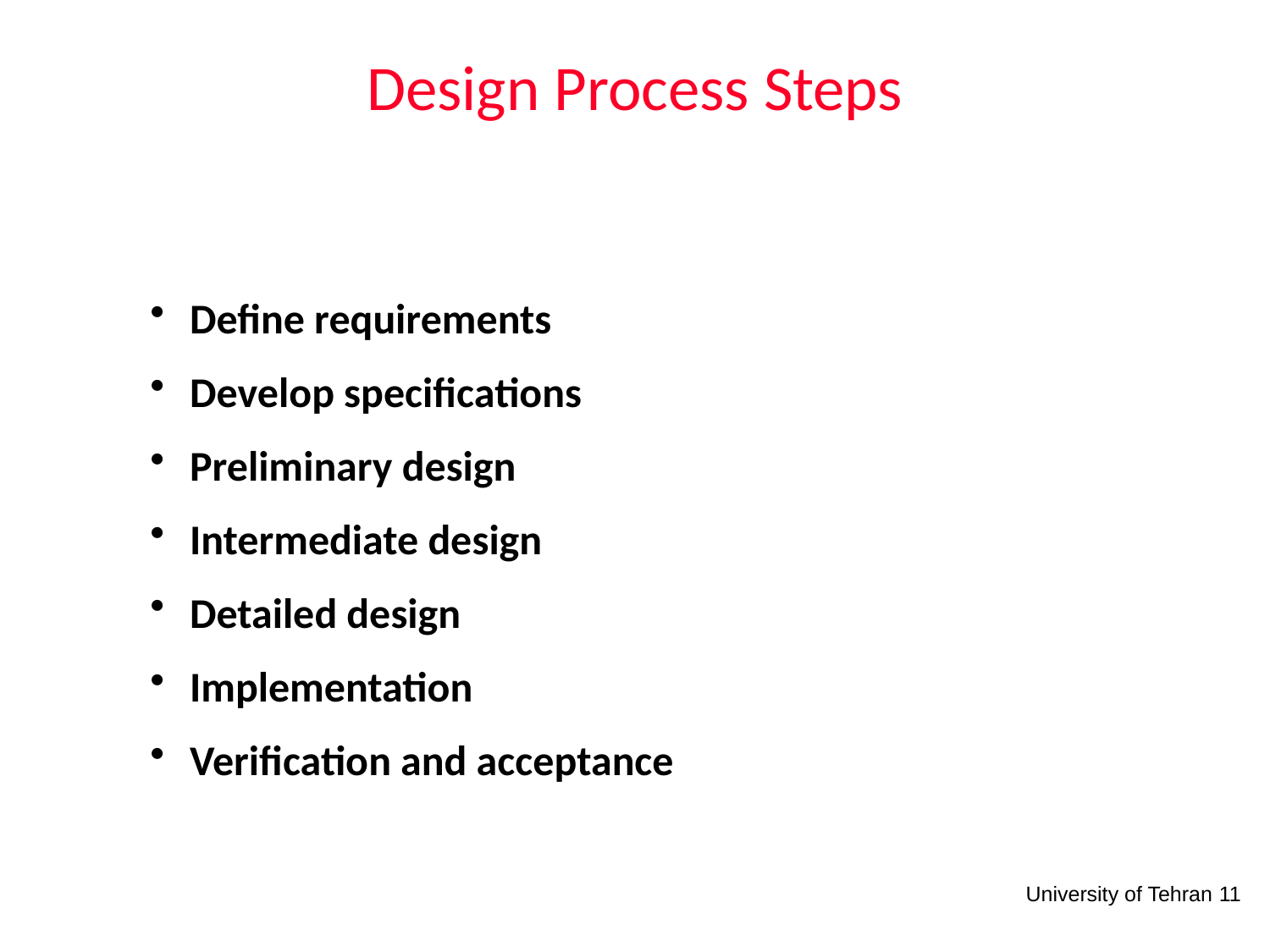

# Design Process Steps
Define requirements
Develop specifications
Preliminary design
Intermediate design
Detailed design
Implementation
Verification and acceptance